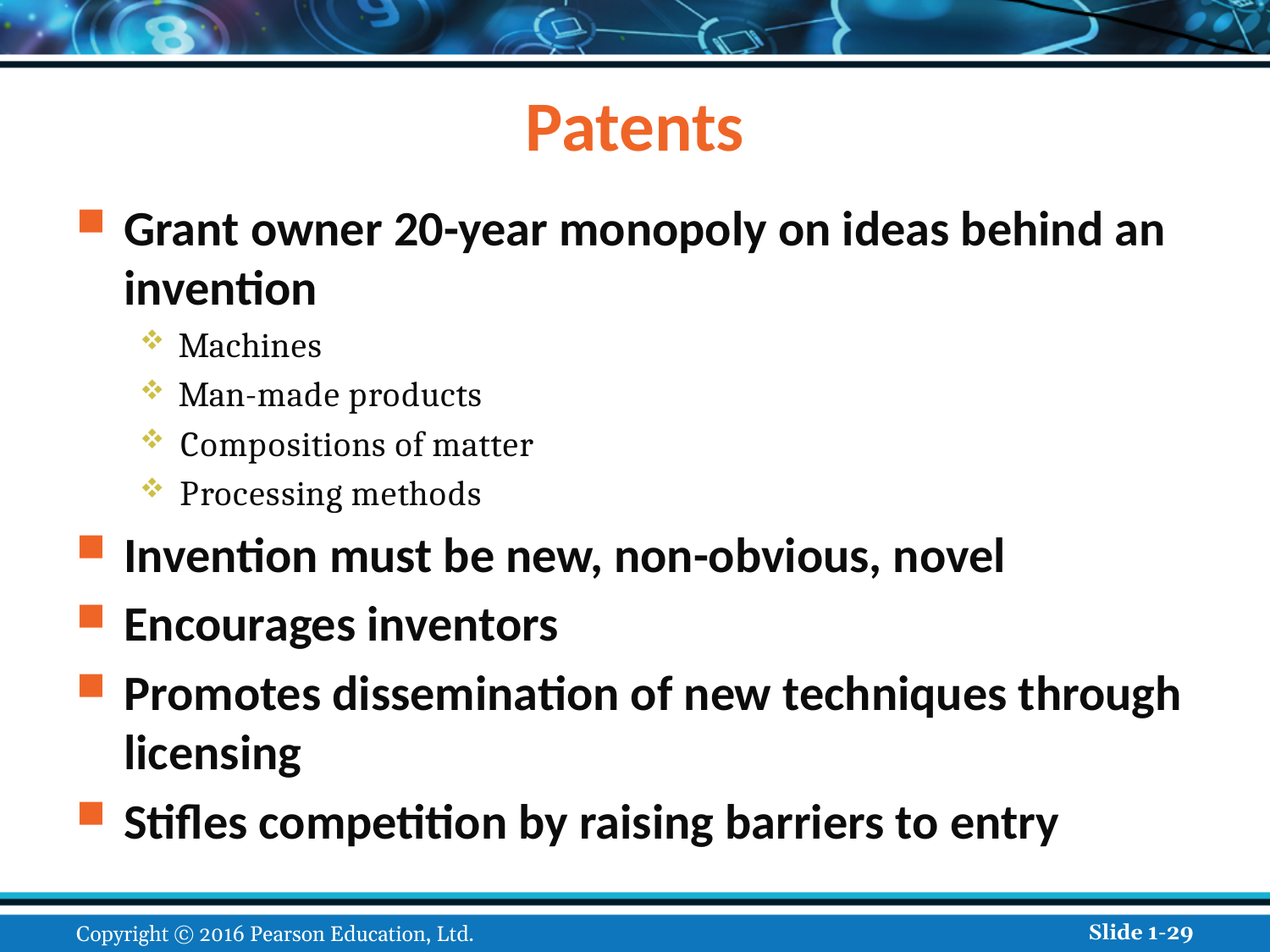

# Patents
Grant owner 20-year monopoly on ideas behind an invention
Machines
Man-made products
Compositions of matter
Processing methods
Invention must be new, non-obvious, novel
Encourages inventors
Promotes dissemination of new techniques through licensing
Stifles competition by raising barriers to entry
Copyright © 2016 Pearson Education, Ltd.
Slide 1-29